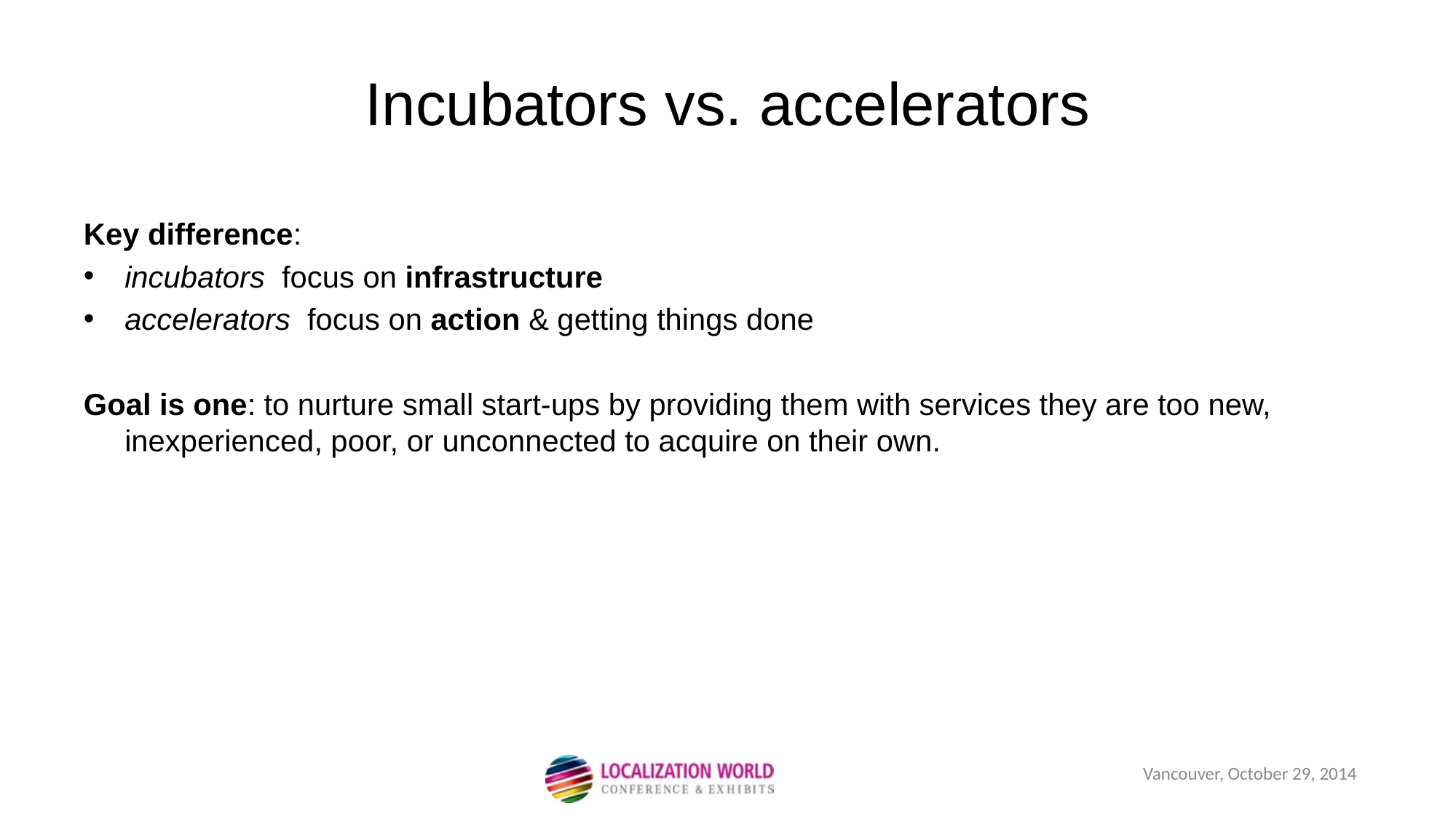

Incubators vs. accelerators
Key difference:
incubators  focus on infrastructure
accelerators  focus on action & getting things done

Goal is one: to nurture small start-ups by providing them with services they are too new, inexperienced, poor, or unconnected to acquire on their own.